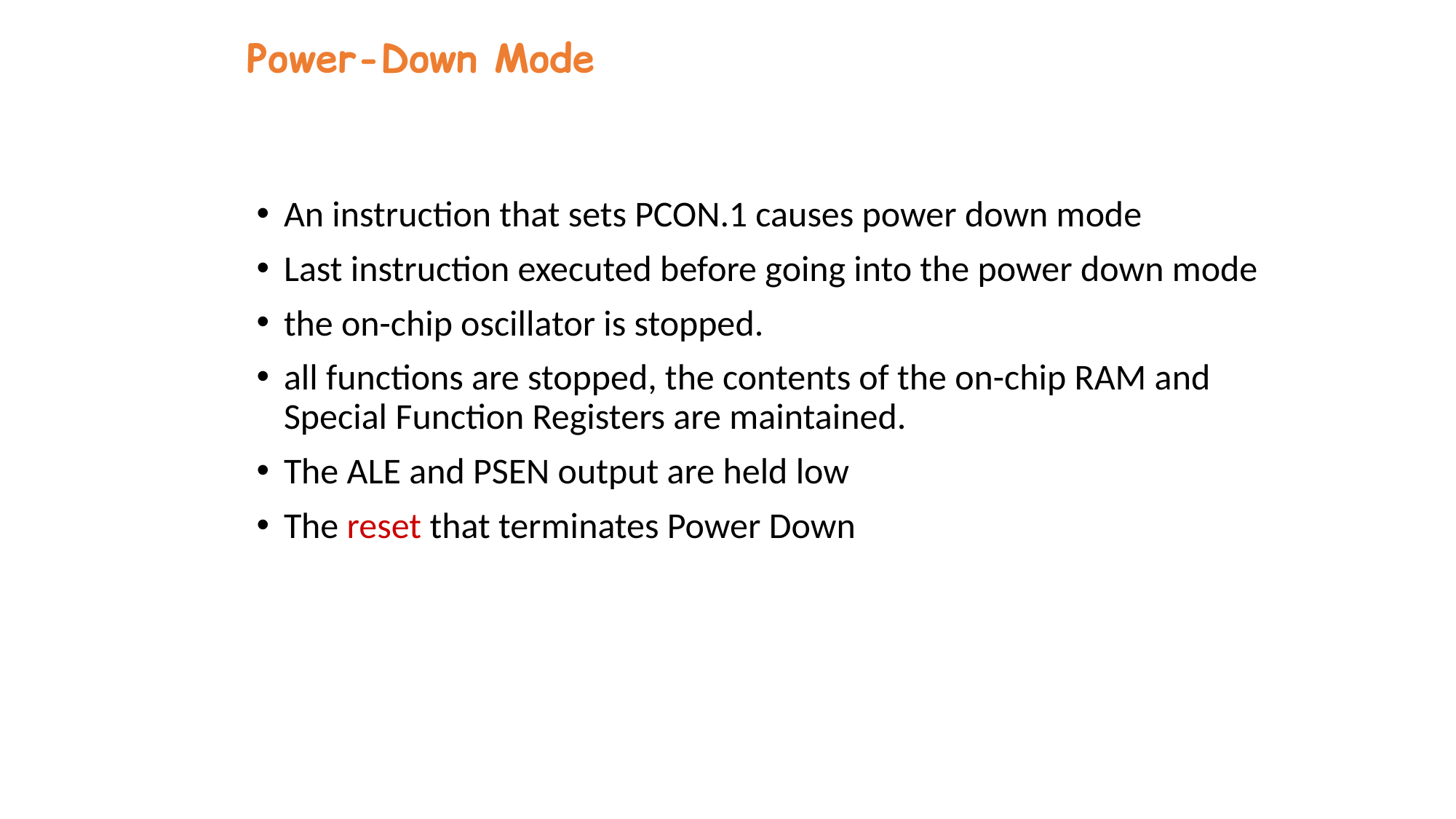

# Power-Down Mode
An instruction that sets PCON.1 causes power down mode
Last instruction executed before going into the power down mode
the on-chip oscillator is stopped.
all functions are stopped, the contents of the on-chip RAM and Special Function Registers are maintained.
The ALE and PSEN output are held low
The reset that terminates Power Down